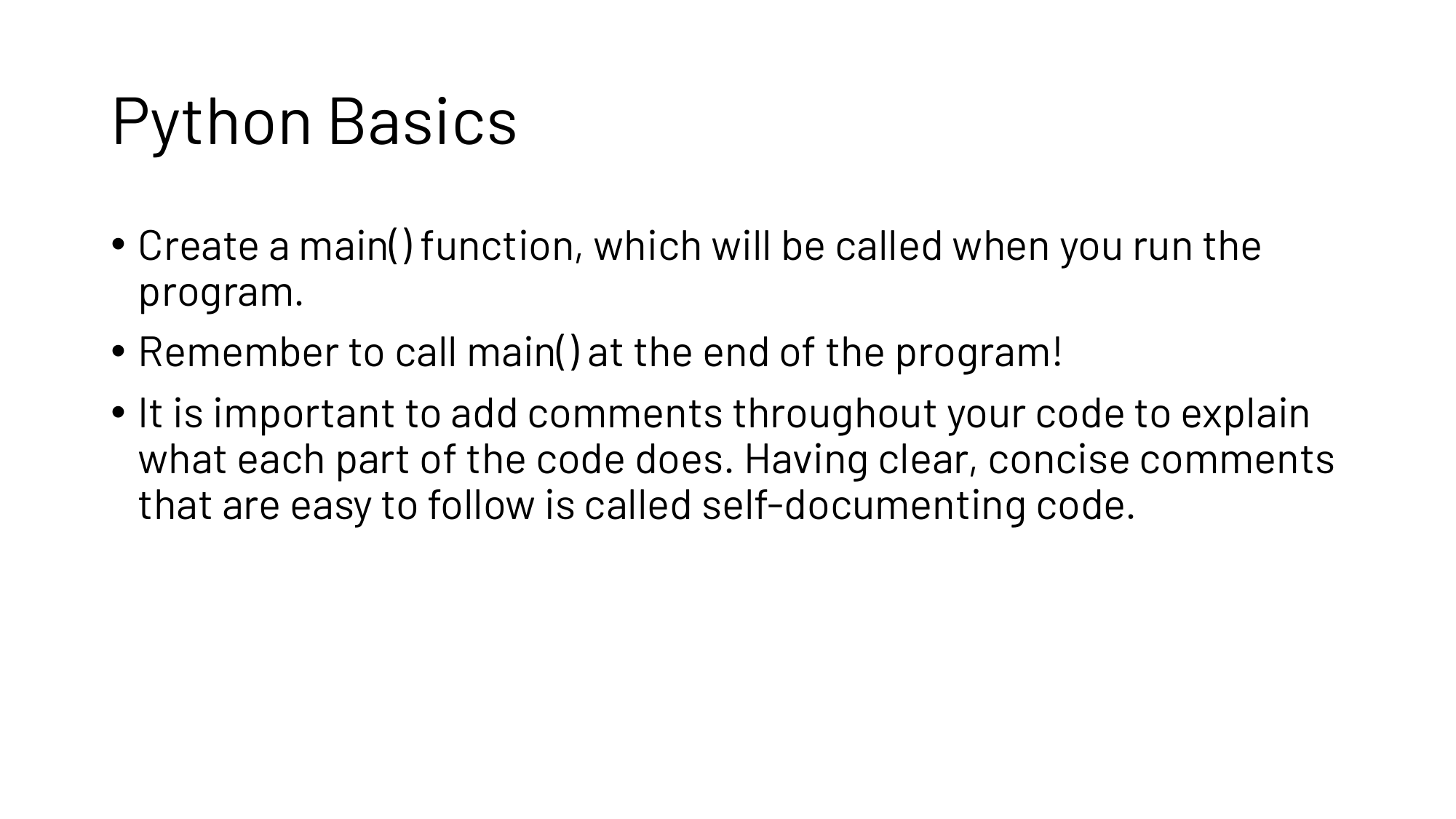

# Python Basics
Create a main() function, which will be called when you run the program.
Remember to call main() at the end of the program!
It is important to add comments throughout your code to explain what each part of the code does. Having clear, concise comments that are easy to follow is called self-documenting code.